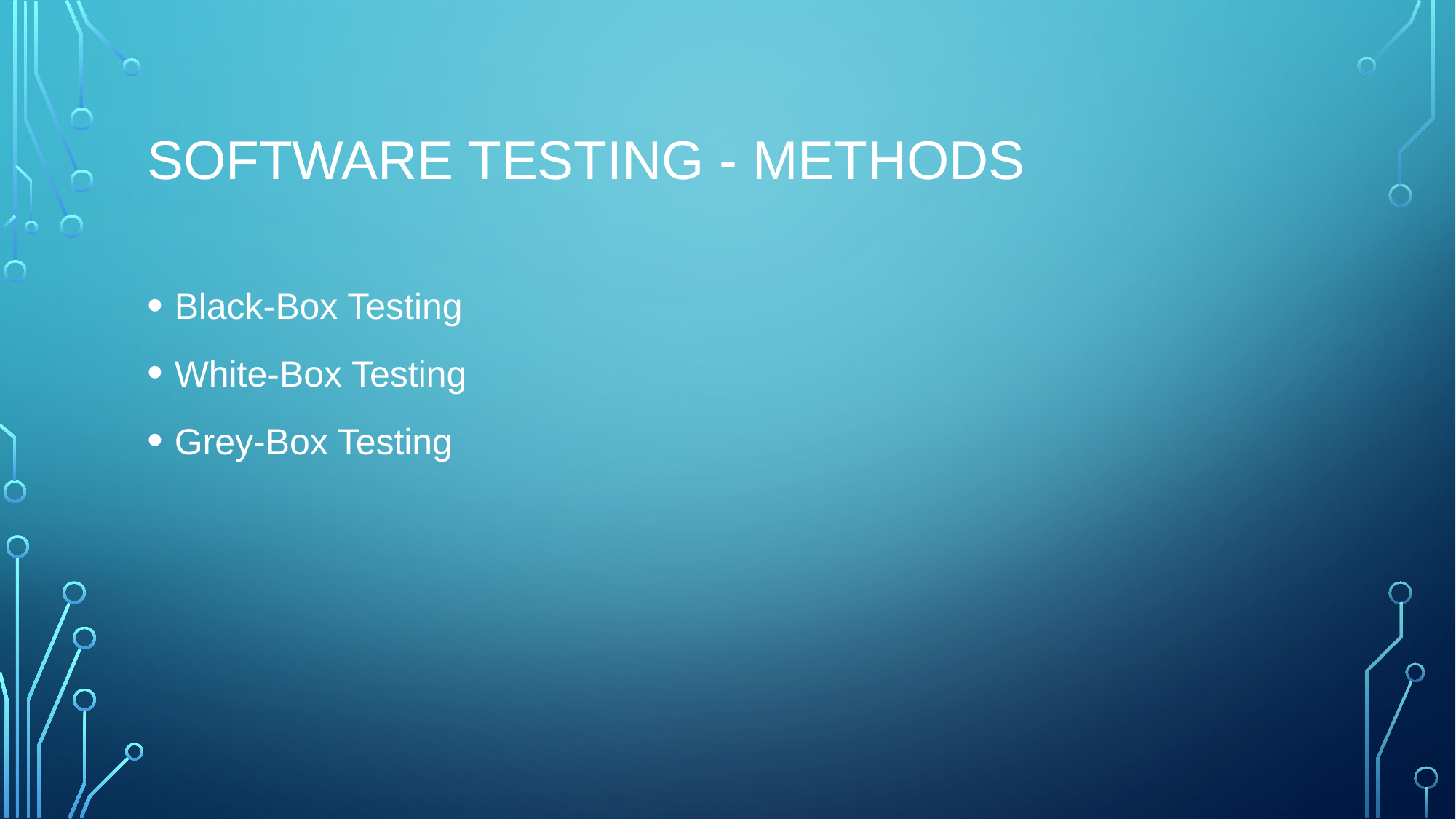

# SOFTWARE TESTING - METHODS
Black-Box Testing
White-Box Testing
Grey-Box Testing